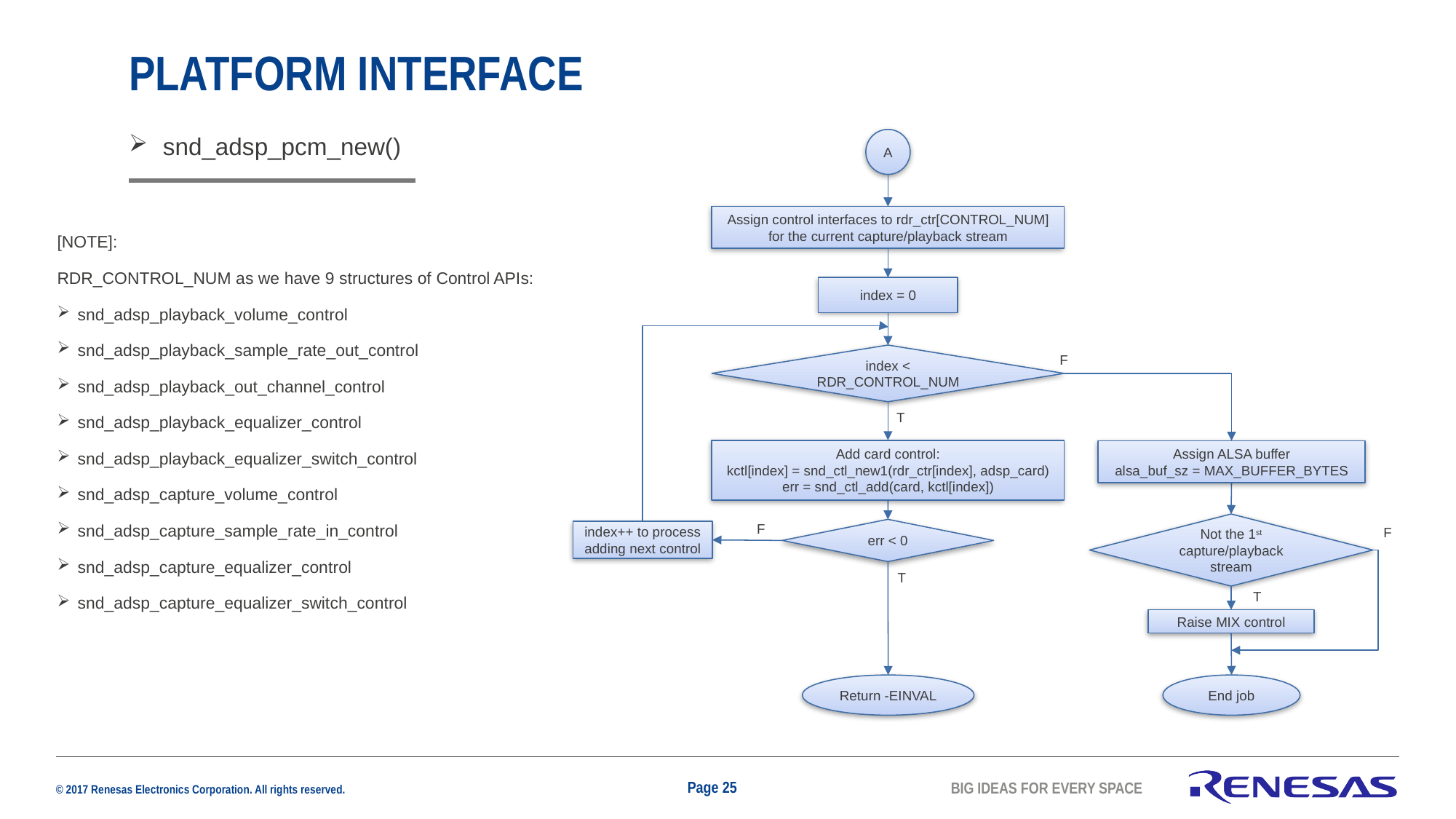

# platform interface
snd_adsp_pcm_new()
A
Assign control interfaces to rdr_ctr[CONTROL_NUM] for the current capture/playback stream
index = 0
index < RDR_CONTROL_NUM
F
T
Add card control:
kctl[index] = snd_ctl_new1(rdr_ctr[index], adsp_card)
err = snd_ctl_add(card, kctl[index])
Assign ALSA buffer
alsa_buf_sz = MAX_BUFFER_BYTES
Not the 1st capture/playback stream
F
F
err < 0
index++ to process adding next control
T
T
Raise MIX control
Return -EINVAL
End job
[NOTE]:
RDR_CONTROL_NUM as we have 9 structures of Control APIs:
snd_adsp_playback_volume_control
snd_adsp_playback_sample_rate_out_control
snd_adsp_playback_out_channel_control
snd_adsp_playback_equalizer_control
snd_adsp_playback_equalizer_switch_control
snd_adsp_capture_volume_control
snd_adsp_capture_sample_rate_in_control
snd_adsp_capture_equalizer_control
snd_adsp_capture_equalizer_switch_control
Page 25